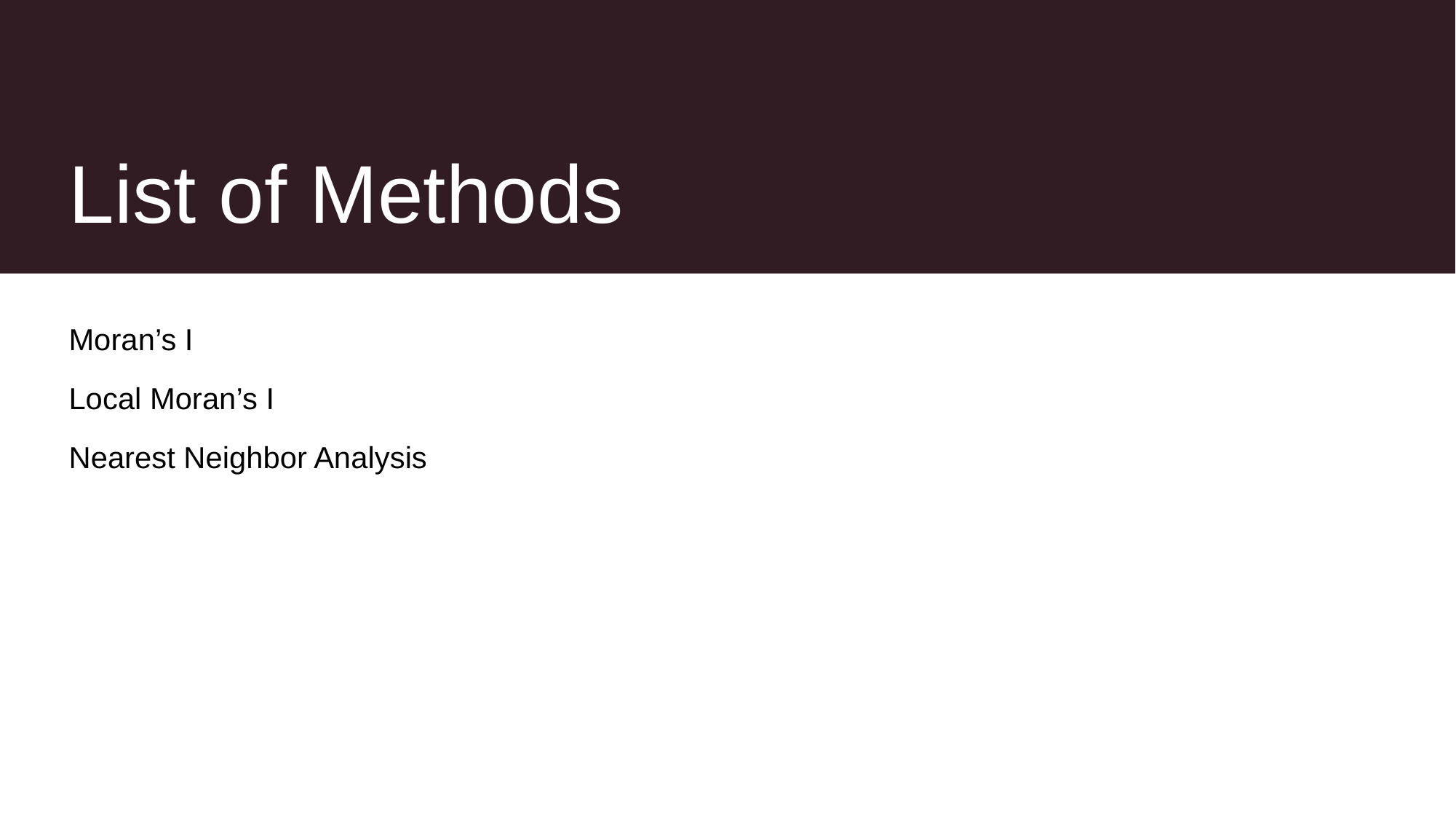

# List of Methods
Moran’s I
Local Moran’s I
Nearest Neighbor Analysis